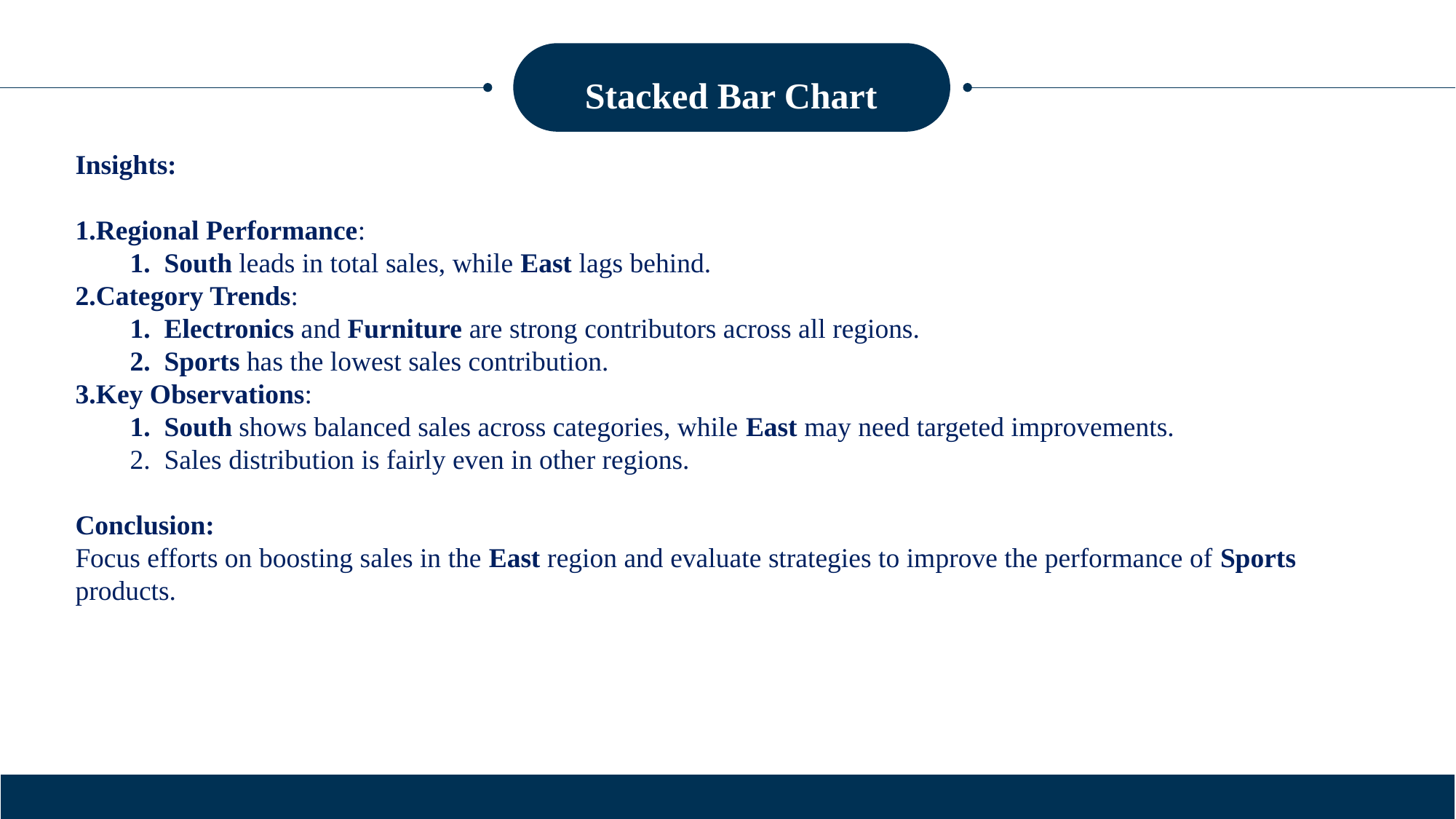

Stacked Bar Chart
Insights:

Regional Performance:
South leads in total sales, while East lags behind.
Category Trends:
Electronics and Furniture are strong contributors across all regions.
Sports has the lowest sales contribution.
Key Observations:
South shows balanced sales across categories, while East may need targeted improvements.
Sales distribution is fairly even in other regions.

Conclusion:
Focus efforts on boosting sales in the East region and evaluate strategies to improve the performance of Sports products.